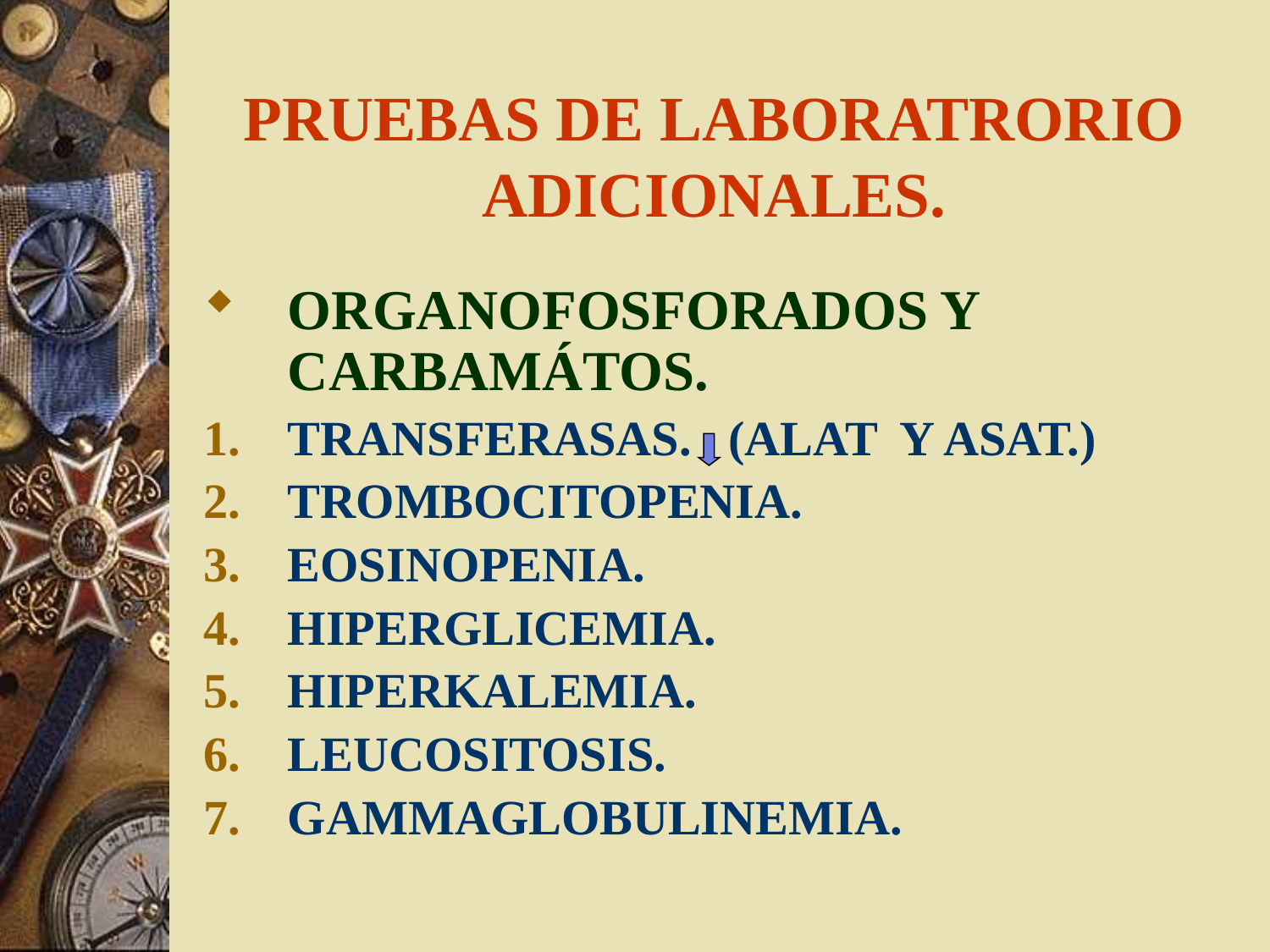

# PRUEBAS DE LABORATRORIO ADICIONALES.
ORGANOFOSFORADOS Y CARBAMÁTOS.
TRANSFERASAS.   (ALAT  Y ASAT.)
TROMBOCITOPENIA.
EOSINOPENIA.
HIPERGLICEMIA.
HIPERKALEMIA.
LEUCOSITOSIS.
GAMMAGLOBULINEMIA.